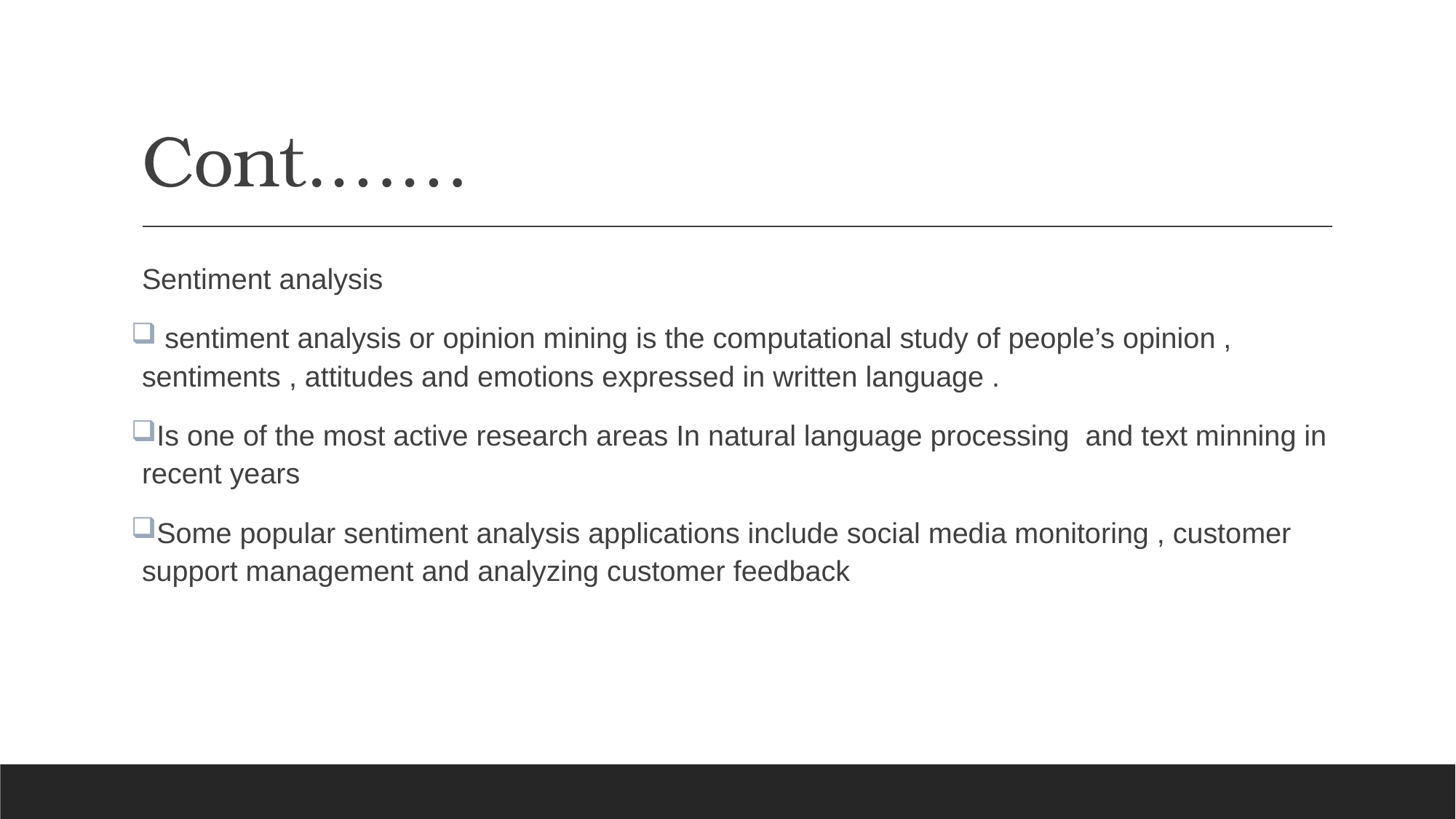

# Cont.……
Sentiment analysis
 sentiment analysis or opinion mining is the computational study of people’s opinion , sentiments , attitudes and emotions expressed in written language .
Is one of the most active research areas In natural language processing  and text minning in recent years
Some popular sentiment analysis applications include social media monitoring , customer support management and analyzing customer feedback